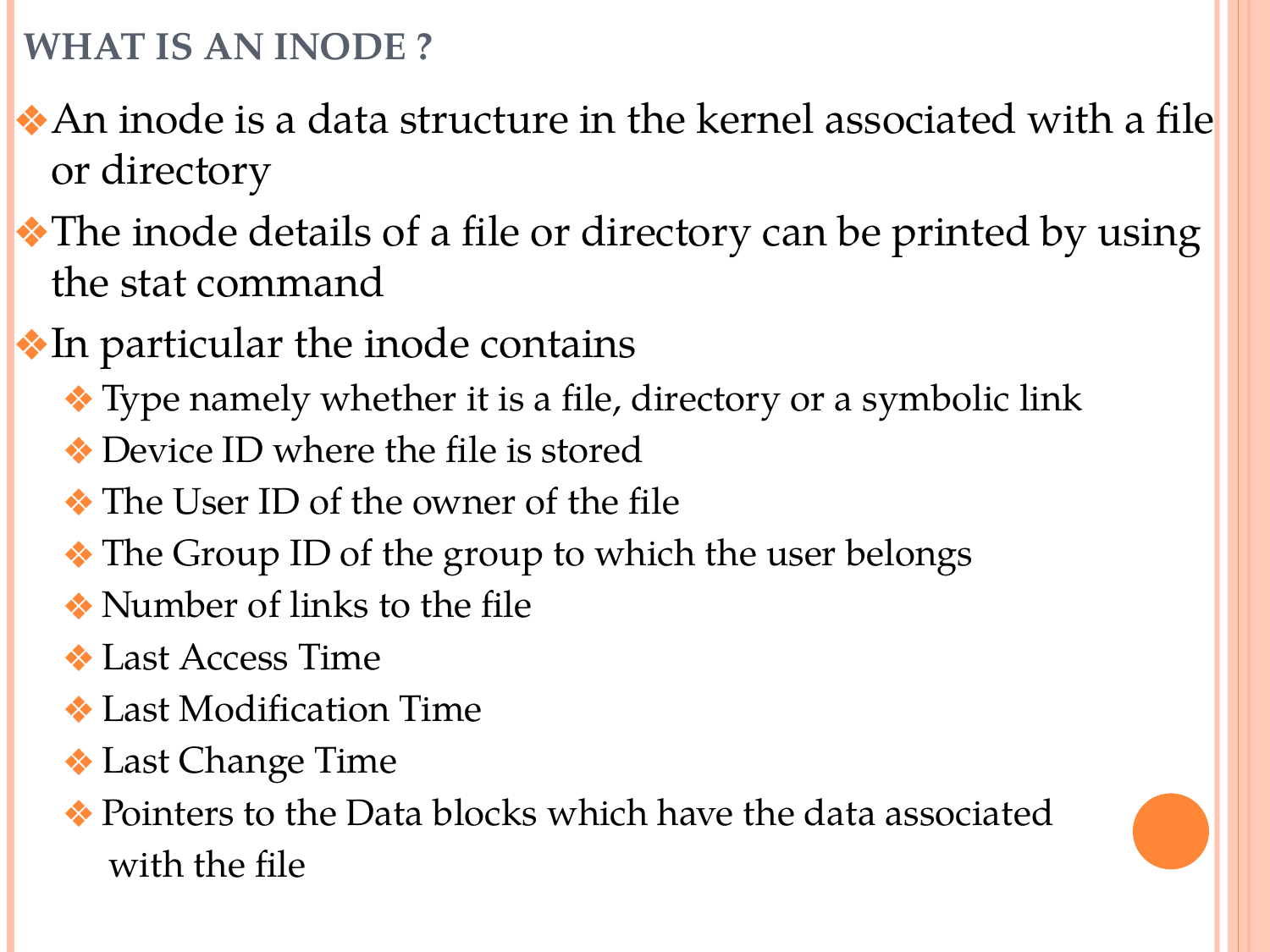

# What is an inode ?
An inode is a data structure in the kernel associated with a file or directory
The inode details of a file or directory can be printed by using the stat command
In particular the inode contains
Type namely whether it is a file, directory or a symbolic link
Device ID where the file is stored
The User ID of the owner of the file
The Group ID of the group to which the user belongs
Number of links to the file
Last Access Time
Last Modification Time
Last Change Time
Pointers to the Data blocks which have the data associated
     with the file